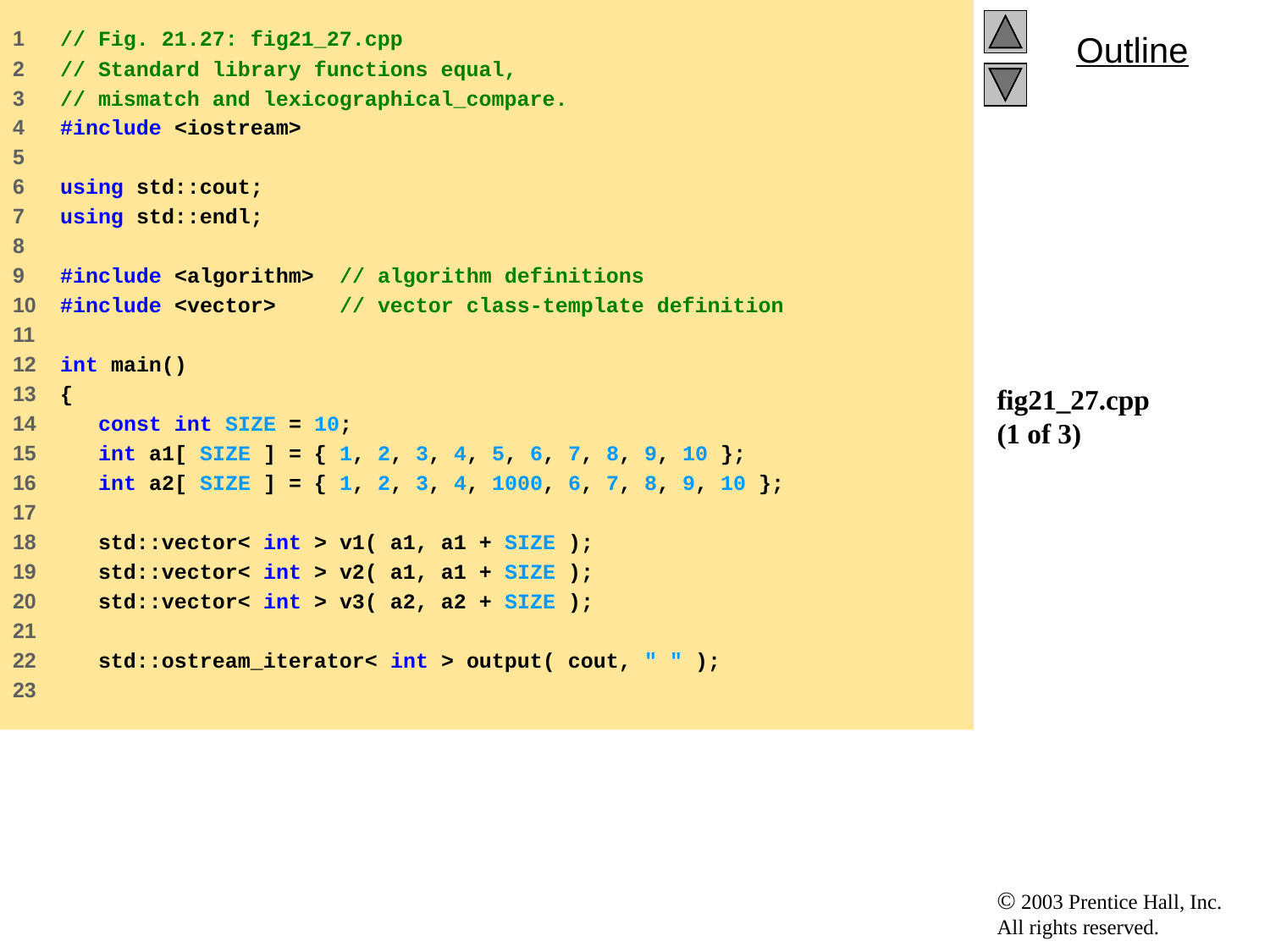

1      // Fig. 21.27: fig21_27.cpp
2      // Standard library functions equal,
3      // mismatch and lexicographical_compare.
4      #include <iostream>
5
6      using std::cout;
7      using std::endl;
8
9      #include <algorithm>  // algorithm definitions
10    #include <vector>     // vector class-template definition
11
12    int main()
13    {
14       const int SIZE = 10;
15       int a1[ SIZE ] = { 1, 2, 3, 4, 5, 6, 7, 8, 9, 10 };
16       int a2[ SIZE ] = { 1, 2, 3, 4, 1000, 6, 7, 8, 9, 10 };
17
18       std::vector< int > v1( a1, a1 + SIZE );
19       std::vector< int > v2( a1, a1 + SIZE );
20       std::vector< int > v3( a2, a2 + SIZE );
21
22       std::ostream_iterator< int > output( cout, " " );
23

# fig21_27.cpp (1 of 3)